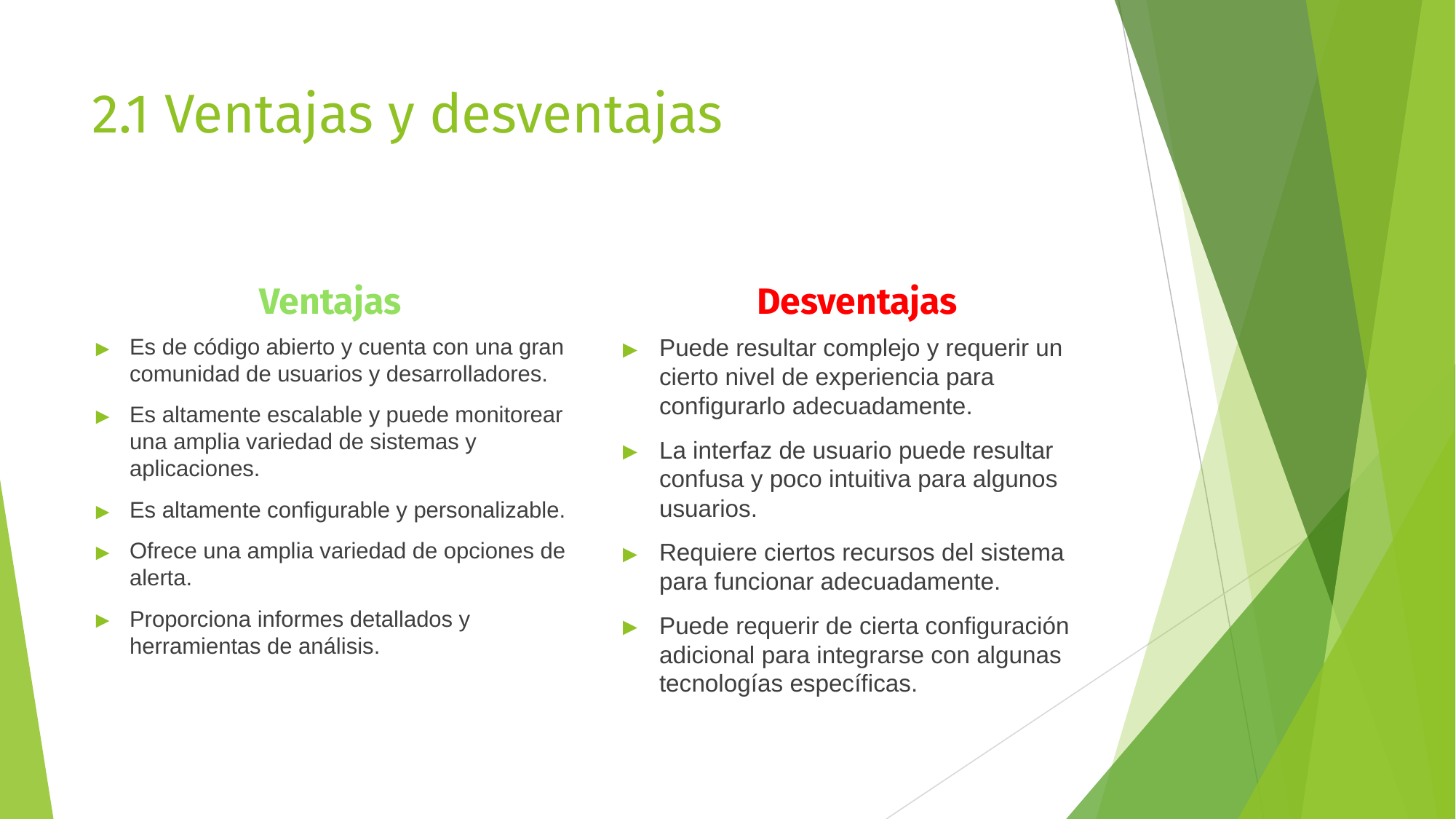

# 2.1 Ventajas y desventajas
Ventajas
Desventajas
Es de código abierto y cuenta con una gran comunidad de usuarios y desarrolladores.
Es altamente escalable y puede monitorear una amplia variedad de sistemas y aplicaciones.
Es altamente configurable y personalizable.
Ofrece una amplia variedad de opciones de alerta.
Proporciona informes detallados y herramientas de análisis.
Puede resultar complejo y requerir un cierto nivel de experiencia para configurarlo adecuadamente.
La interfaz de usuario puede resultar confusa y poco intuitiva para algunos usuarios.
Requiere ciertos recursos del sistema para funcionar adecuadamente.
Puede requerir de cierta configuración adicional para integrarse con algunas tecnologías específicas.